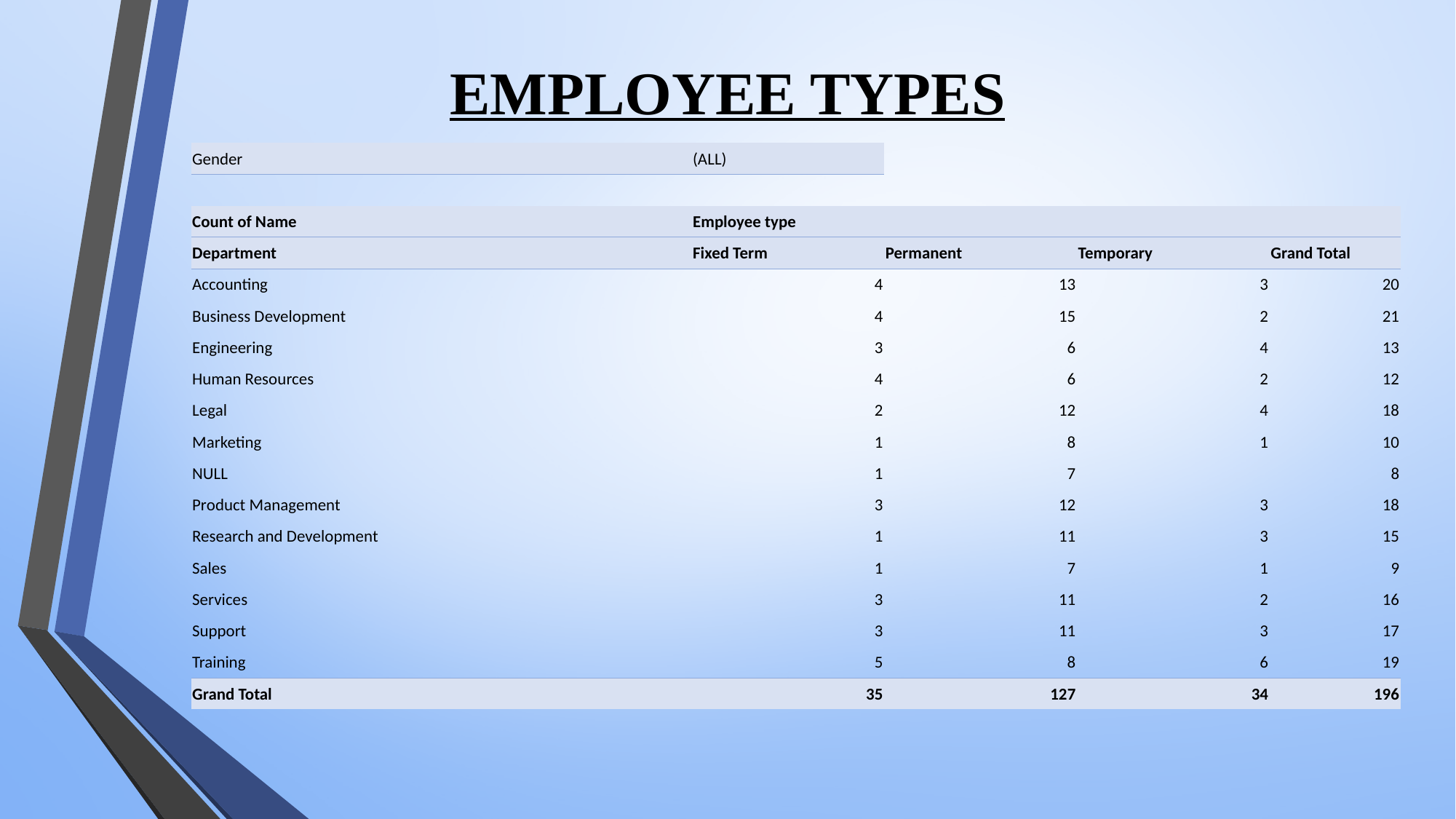

# EMPLOYEE TYPES
| Gender | (ALL) |  |  |  |
| --- | --- | --- | --- | --- |
|  |  |  |  |  |
| Count of Name | Employee type |  |  |  |
| Department | Fixed Term | Permanent | Temporary | Grand Total |
| Accounting | 4 | 13 | 3 | 20 |
| Business Development | 4 | 15 | 2 | 21 |
| Engineering | 3 | 6 | 4 | 13 |
| Human Resources | 4 | 6 | 2 | 12 |
| Legal | 2 | 12 | 4 | 18 |
| Marketing | 1 | 8 | 1 | 10 |
| NULL | 1 | 7 |  | 8 |
| Product Management | 3 | 12 | 3 | 18 |
| Research and Development | 1 | 11 | 3 | 15 |
| Sales | 1 | 7 | 1 | 9 |
| Services | 3 | 11 | 2 | 16 |
| Support | 3 | 11 | 3 | 17 |
| Training | 5 | 8 | 6 | 19 |
| Grand Total | 35 | 127 | 34 | 196 |